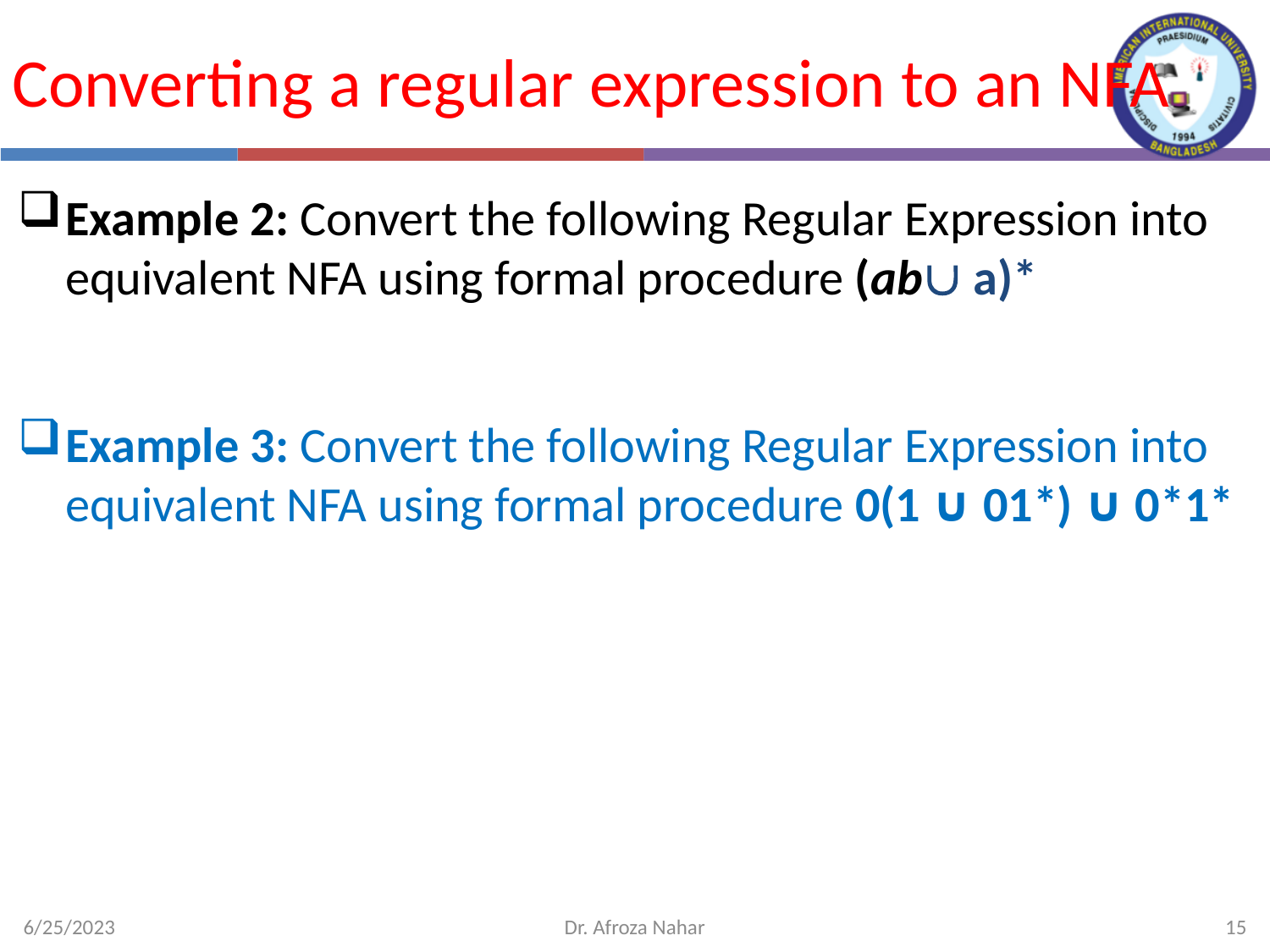

# Converting a regular expression to an NFA
Example 2: Convert the following Regular Expression into equivalent NFA using formal procedure (ab∪ a)*

Example 3: Convert the following Regular Expression into equivalent NFA using formal procedure 0(1 ∪ 01*) ∪ 0*1*
6/25/2023
Dr. Afroza Nahar
15